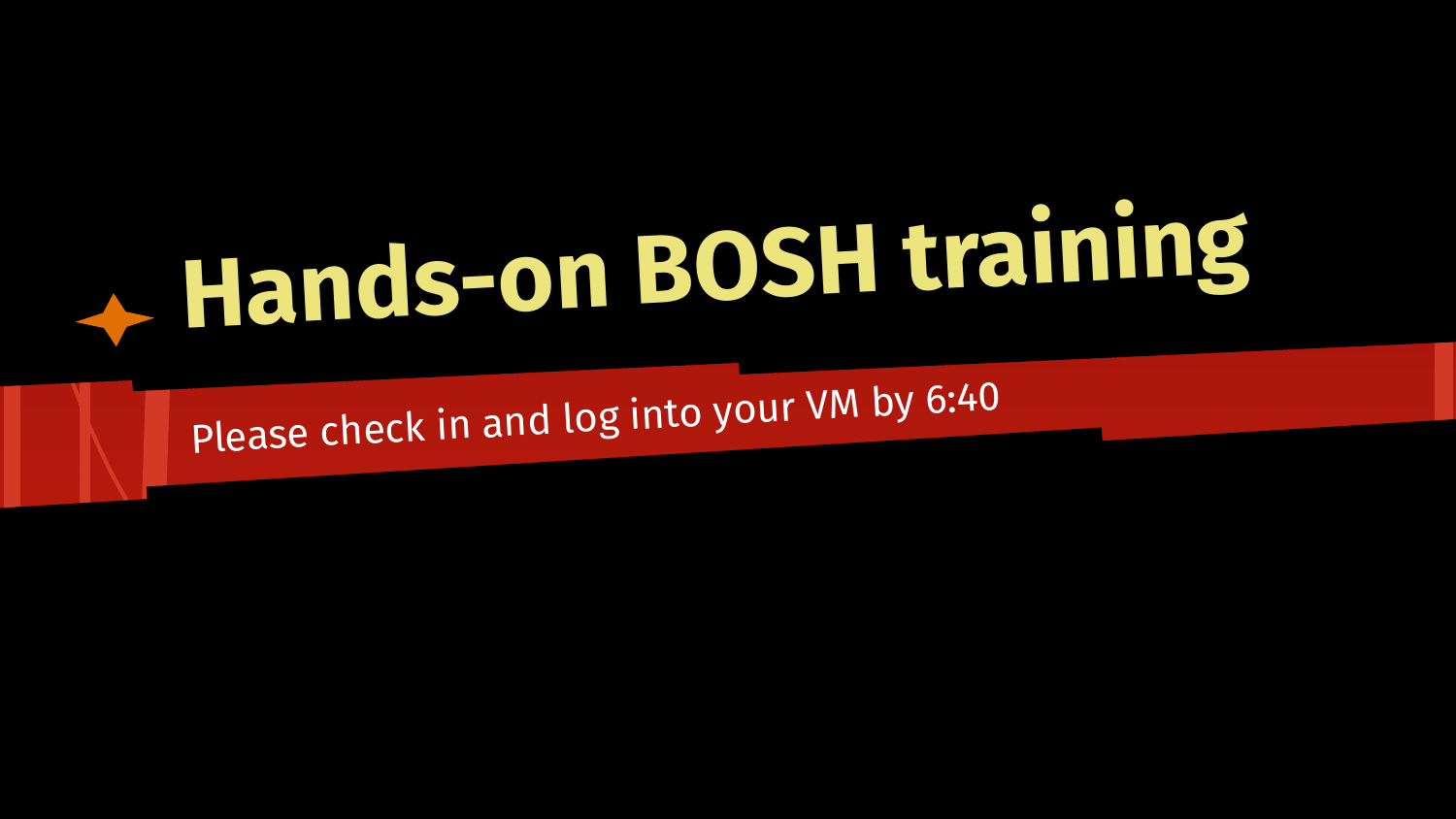

# Hands-on BOSH training
Please check in and log into your VM by 6:40